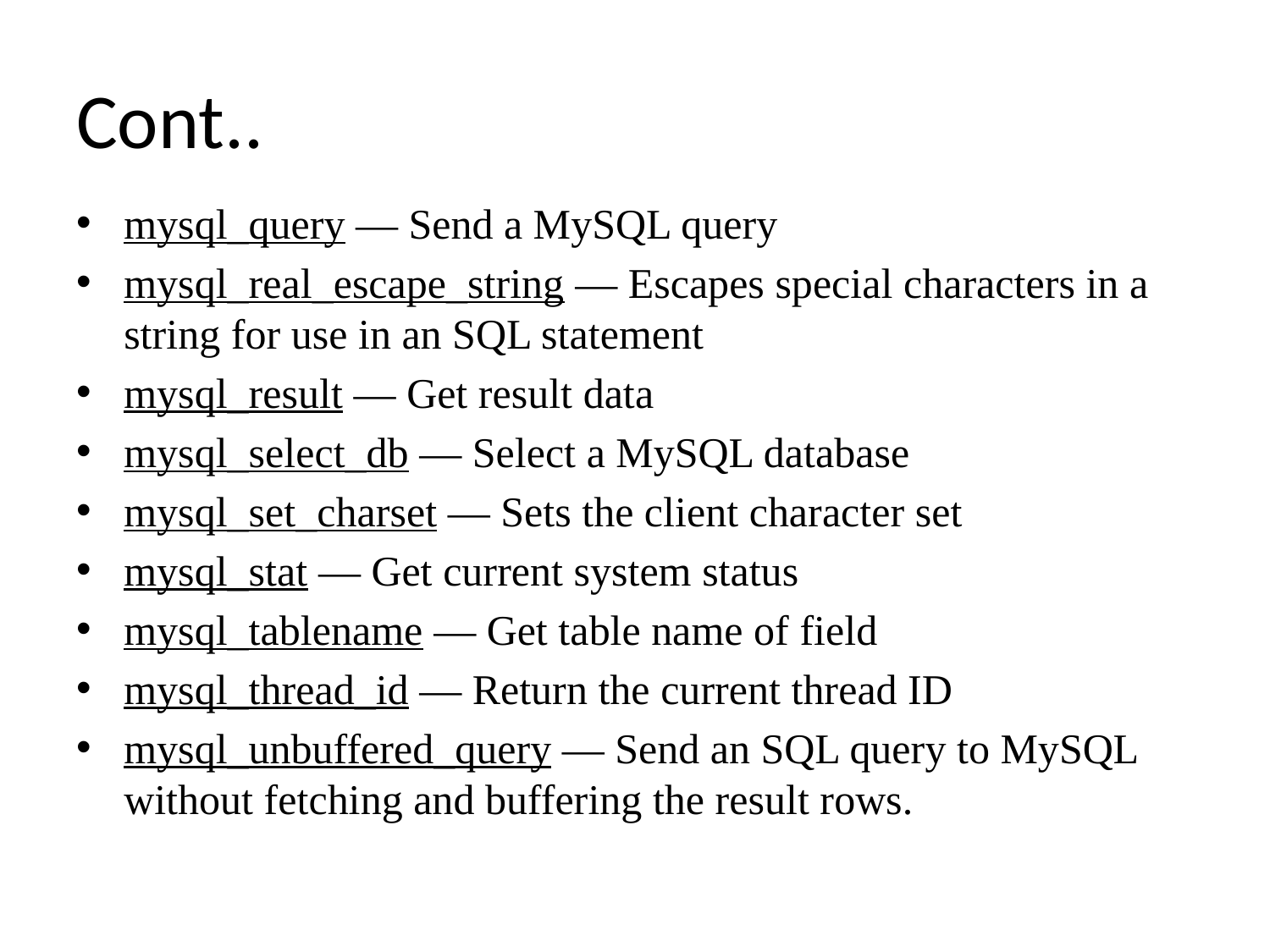

# Cont..
mysql_query — Send a MySQL query
mysql_real_escape_string — Escapes special characters in a string for use in an SQL statement
mysql_result — Get result data
mysql_select_db — Select a MySQL database
mysql_set_charset — Sets the client character set
mysql_stat — Get current system status
mysql_tablename — Get table name of field
mysql_thread_id — Return the current thread ID
mysql_unbuffered_query — Send an SQL query to MySQL without fetching and buffering the result rows.